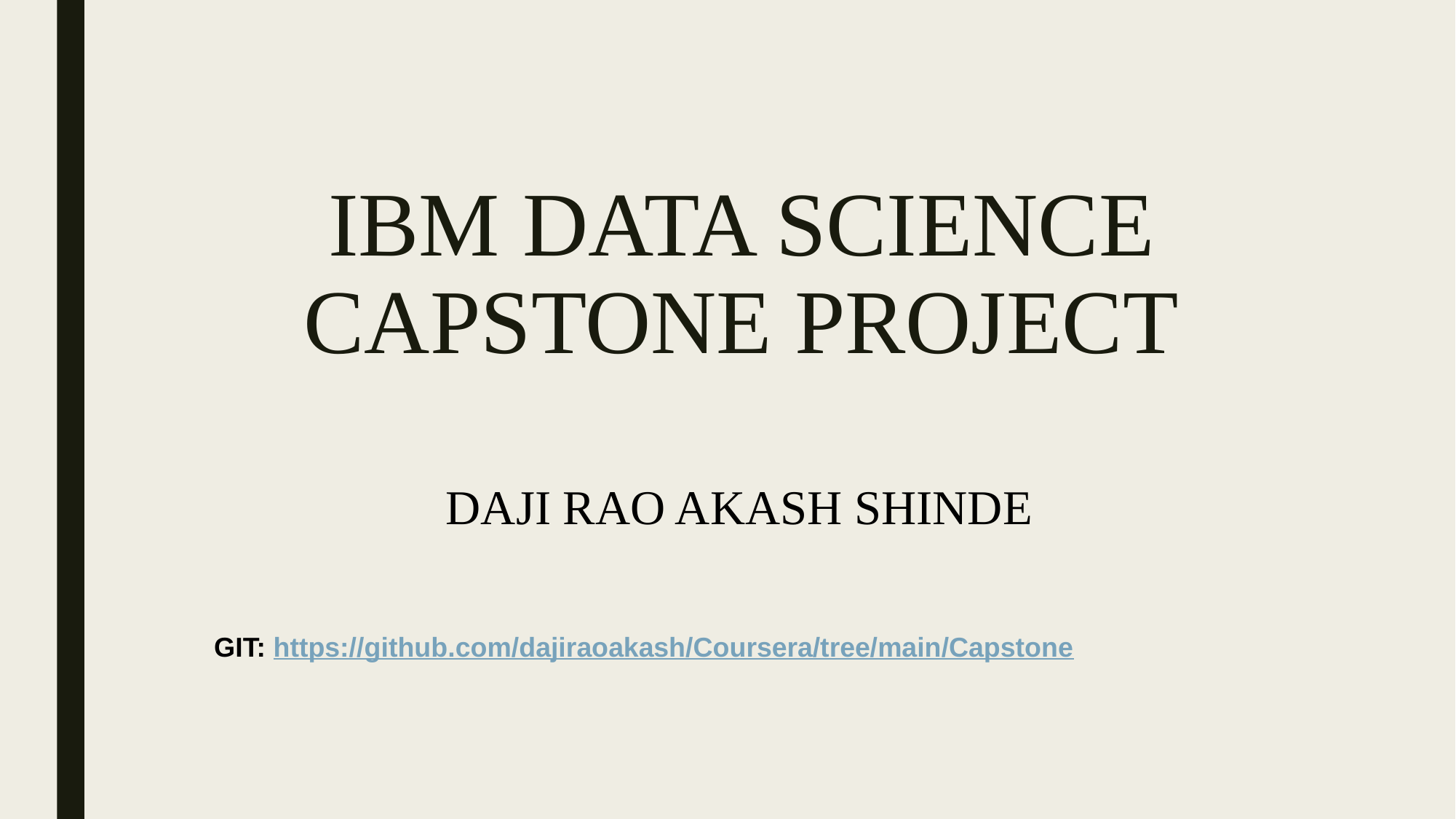

# IBM DATA SCIENCE CAPSTONE PROJECT
DAJI RAO AKASH SHINDE
GIT: https://github.com/dajiraoakash/Coursera/tree/main/Capstone